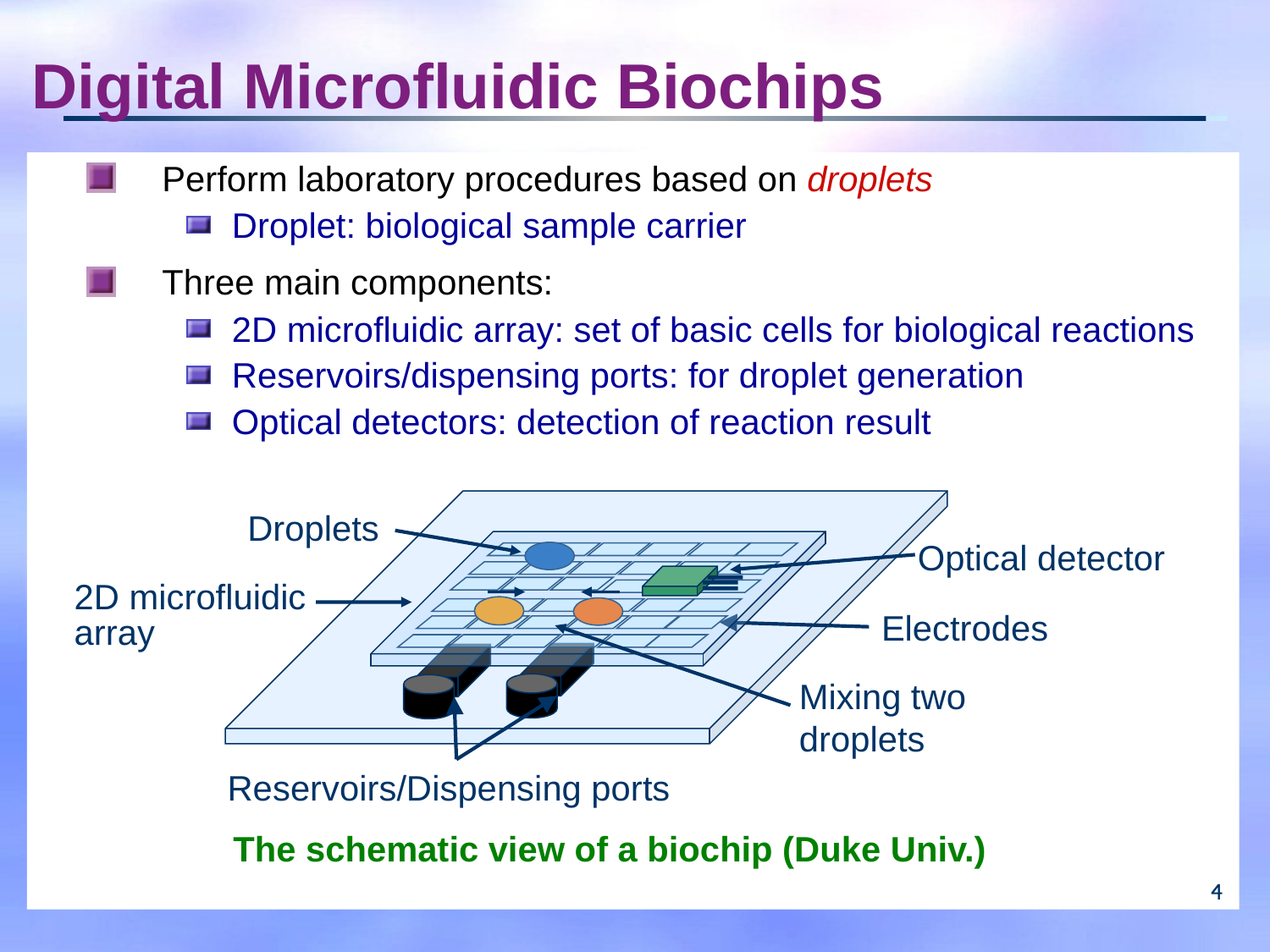

# Digital Microfluidic Biochips
Perform laboratory procedures based on droplets
Droplet: biological sample carrier
Three main components:
2D microfluidic array: set of basic cells for biological reactions
Reservoirs/dispensing ports: for droplet generation
Optical detectors: detection of reaction result

Droplets
Optical detector

2D microfluidic array

Electrodes

Mixing two droplets
Reservoirs/Dispensing ports
The schematic view of a biochip (Duke Univ.)
4